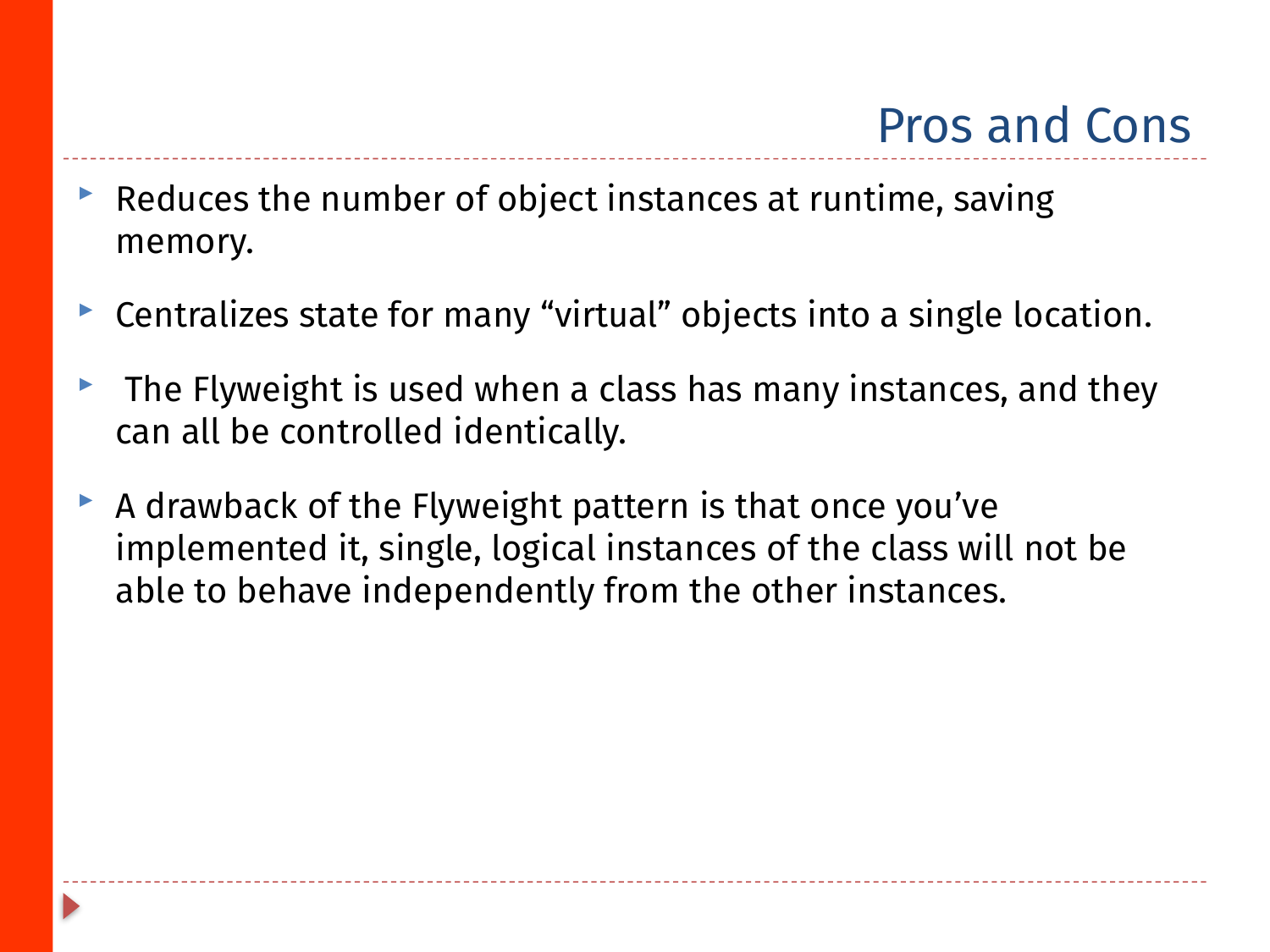

# Pros and Cons
Reduces the number of object instances at runtime, saving memory.
Centralizes state for many “virtual” objects into a single location.
 The Flyweight is used when a class has many instances, and they can all be controlled identically.
A drawback of the Flyweight pattern is that once you’ve implemented it, single, logical instances of the class will not be able to behave independently from the other instances.